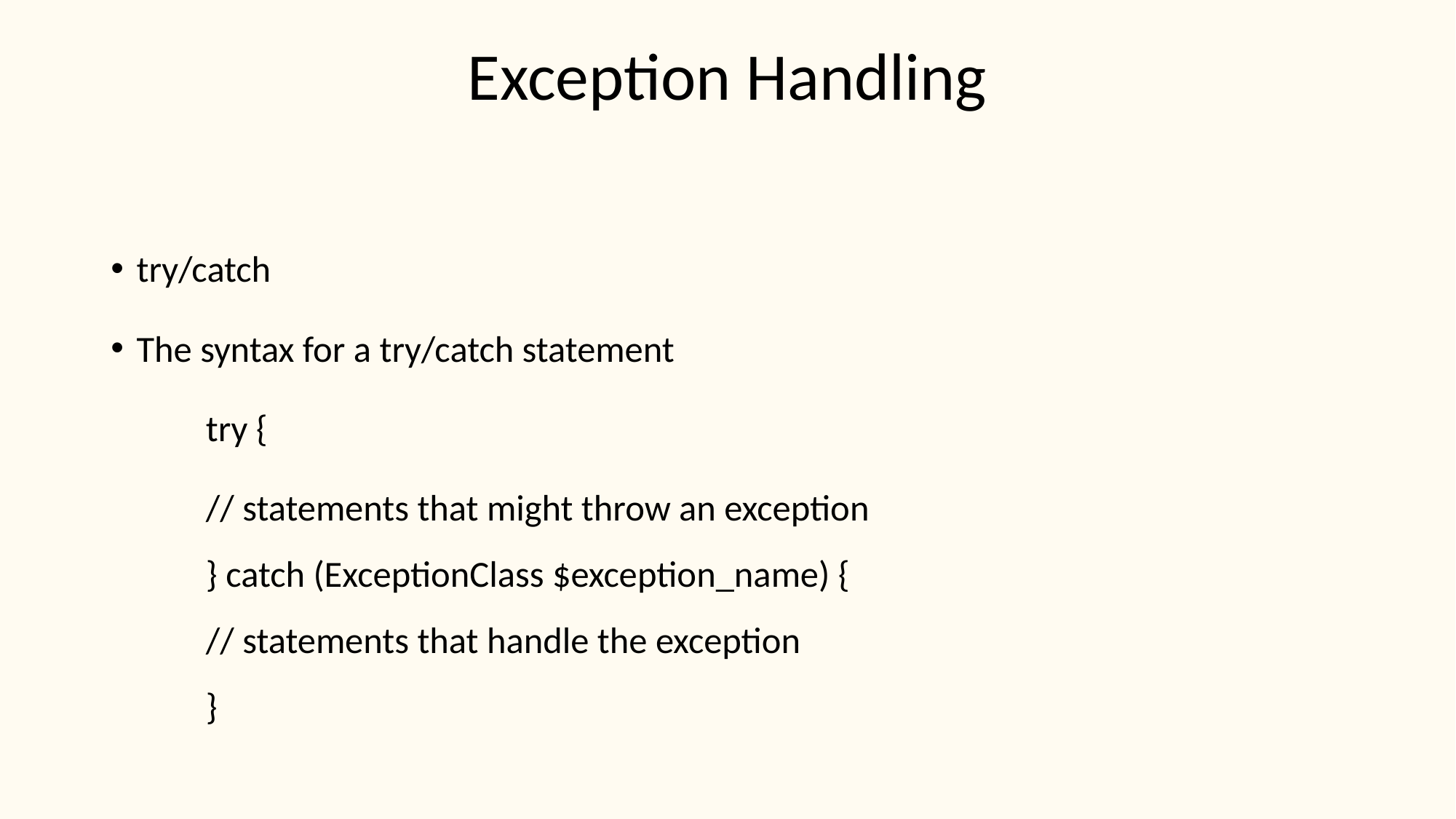

# Exception Handling
try/catch
The syntax for a try/catch statement
	try {
		// statements that might throw an exception
		} catch (ExceptionClass $exception_name) {
		// statements that handle the exception
	}